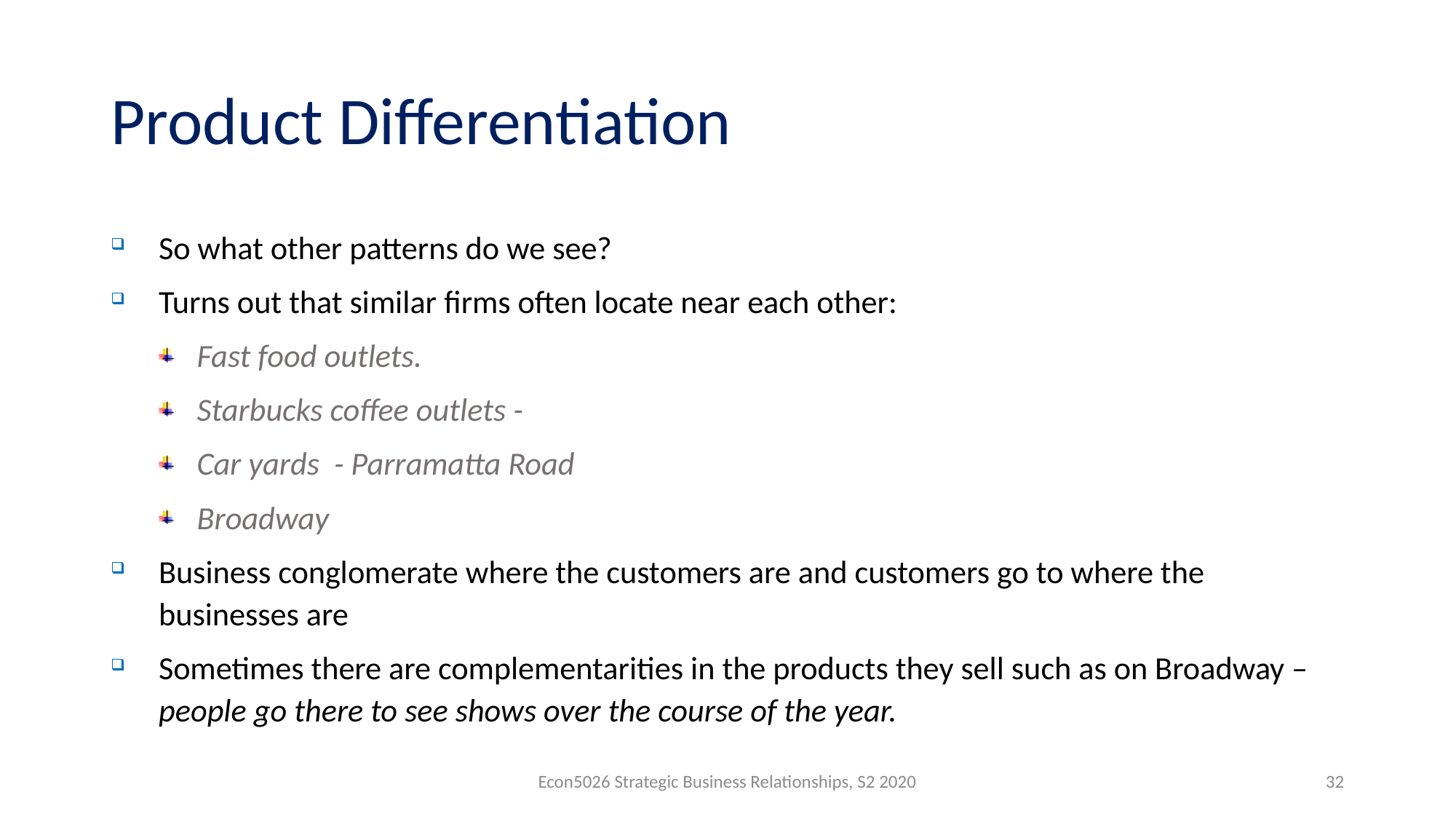

# Product Differentiation
So what other patterns do we see?
Turns out that similar firms often locate near each other:
Fast food outlets.
Starbucks coffee outlets -
Car yards  - Parramatta Road
Broadway
Business conglomerate where the customers are and customers go to where the businesses are
Sometimes there are complementarities in the products they sell such as on Broadway – people go there to see shows over the course of the year.
Econ5026 Strategic Business Relationships, S2 2020
32